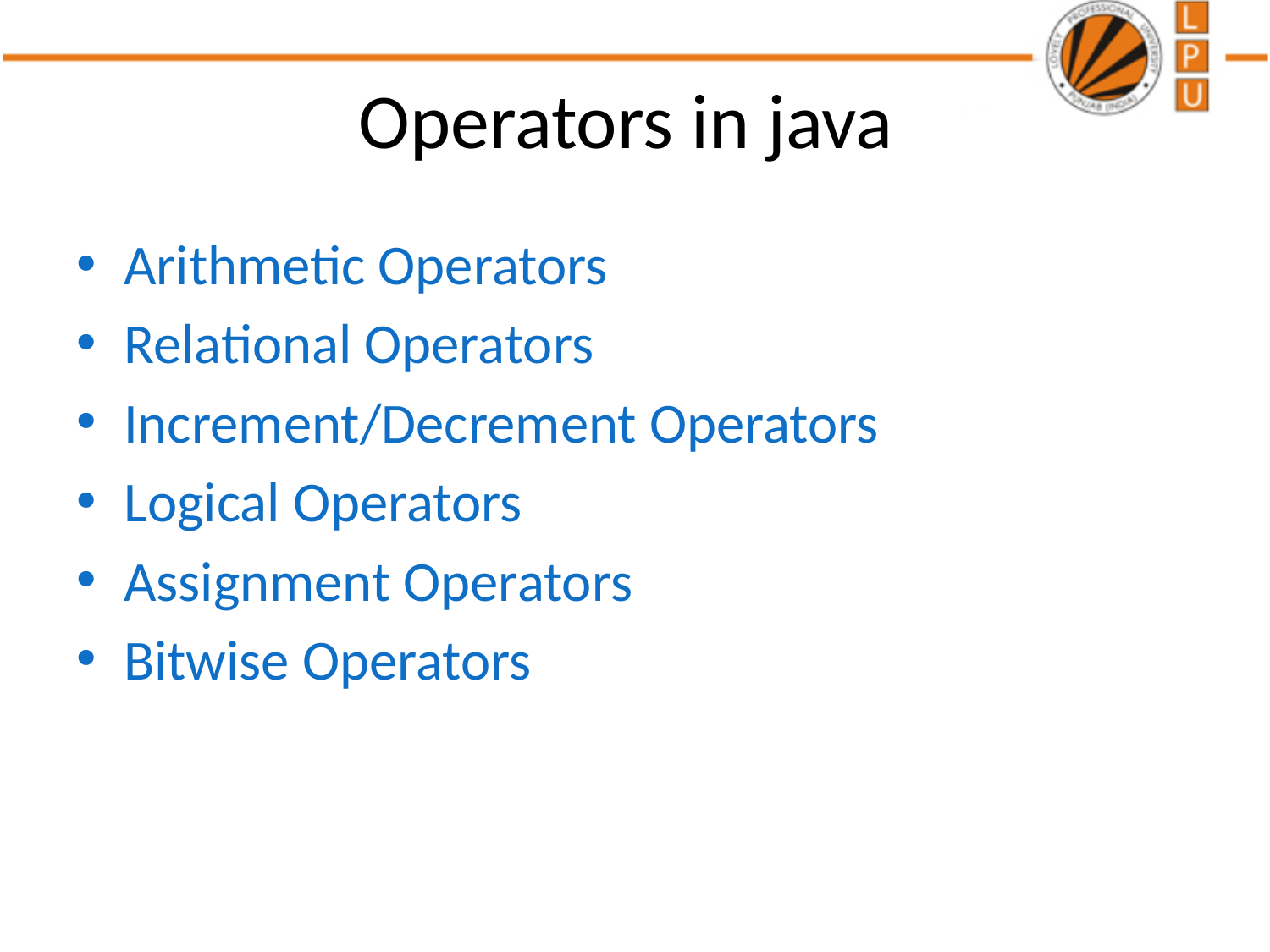

# Operators in java
Arithmetic Operators
Relational Operators
Increment/Decrement Operators
Logical Operators
Assignment Operators
Bitwise Operators